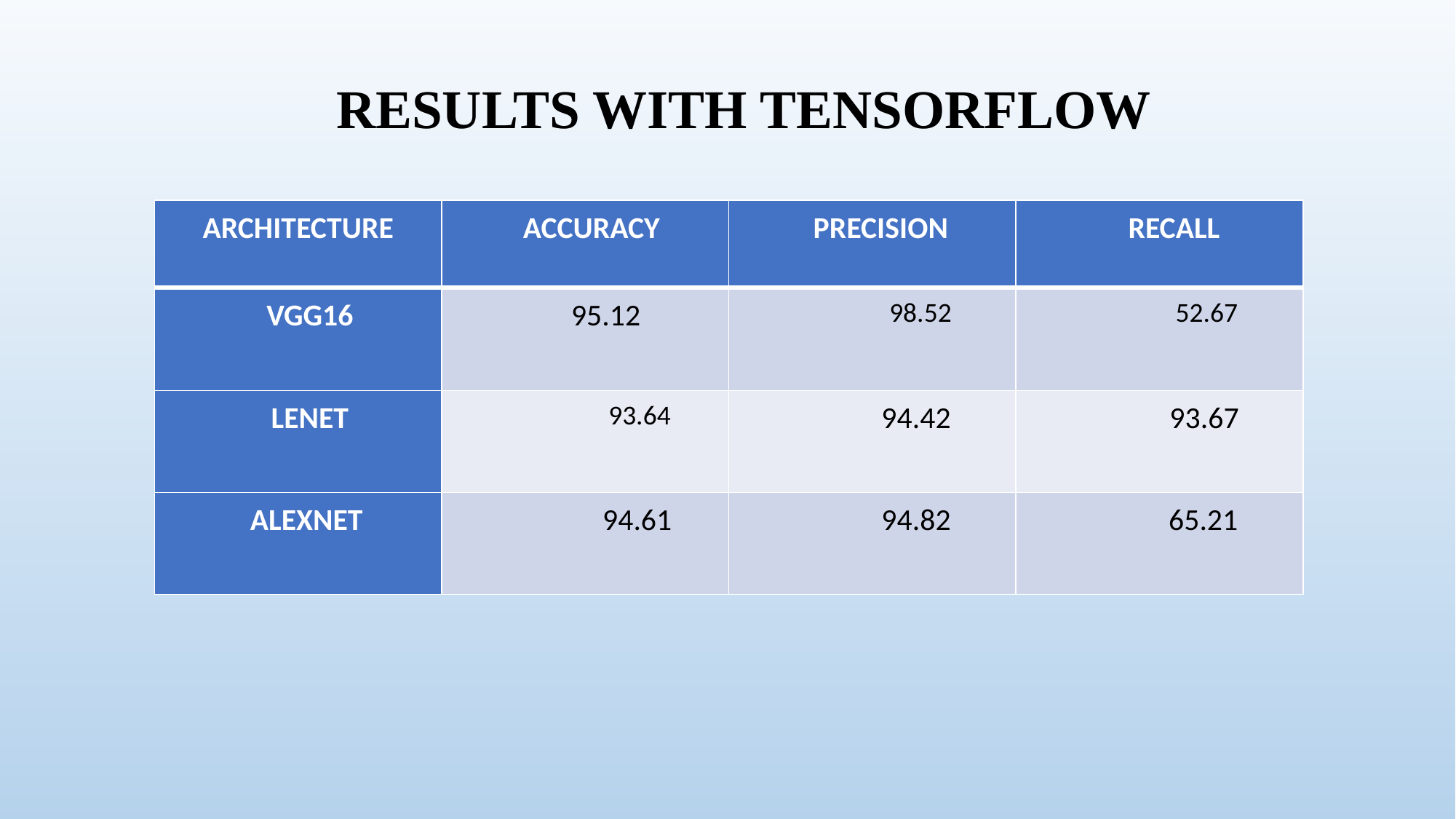

RESULTS WITH TENSORFLOW

| ARCHITECTURE | ACCURACY | PRECISION | RECALL |
| --- | --- | --- | --- |
| VGG16 | 95.12 | 98.52 | 52.67 |
| LENET | 93.64 | 94.42 | 93.67 |
| ALEXNET | 94.61 | 94.82 | 65.21 |